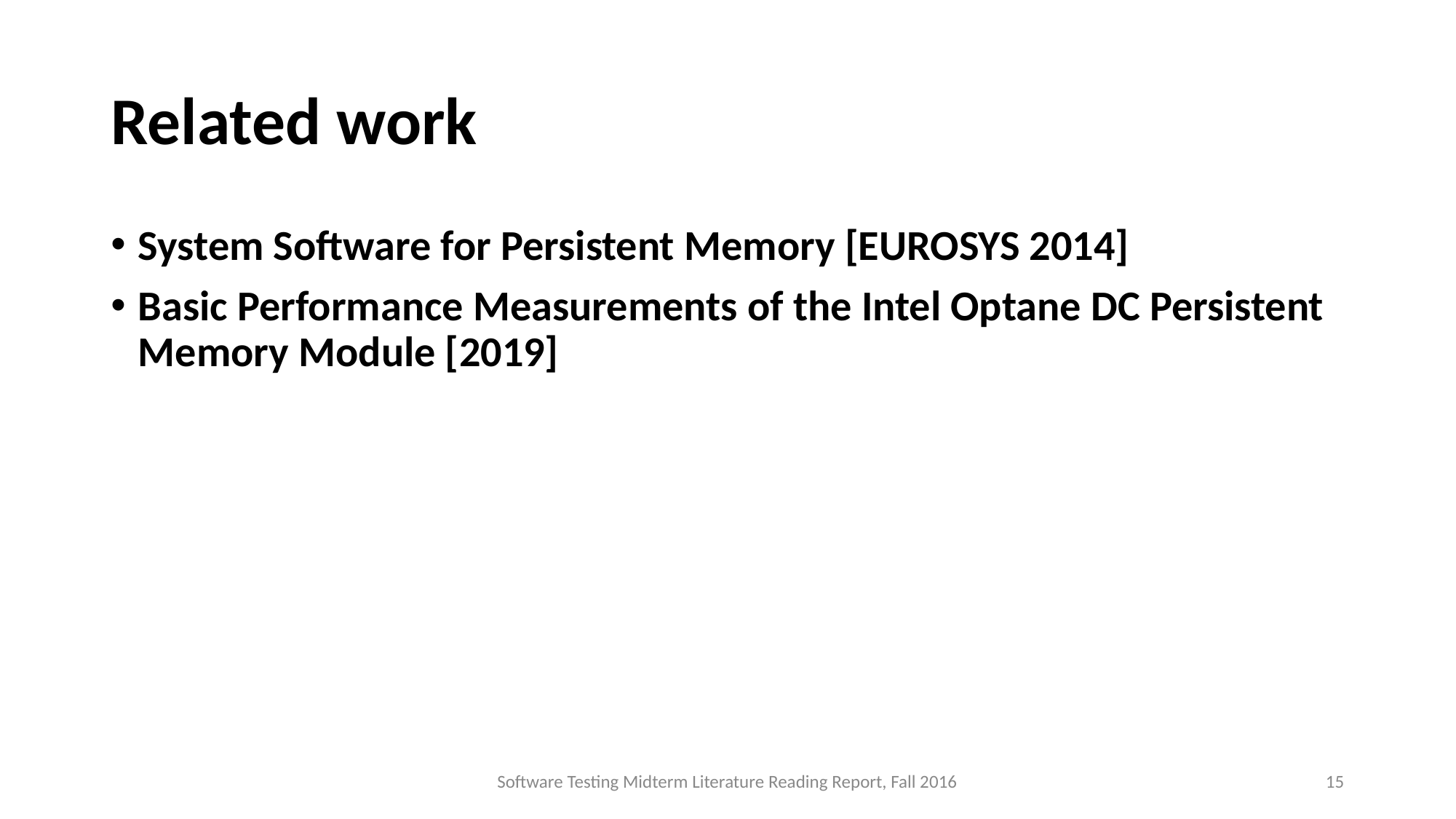

# Related work
System Software for Persistent Memory [EUROSYS 2014]
Basic Performance Measurements of the Intel Optane DC Persistent Memory Module [2019]
Software Testing Midterm Literature Reading Report, Fall 2016
15